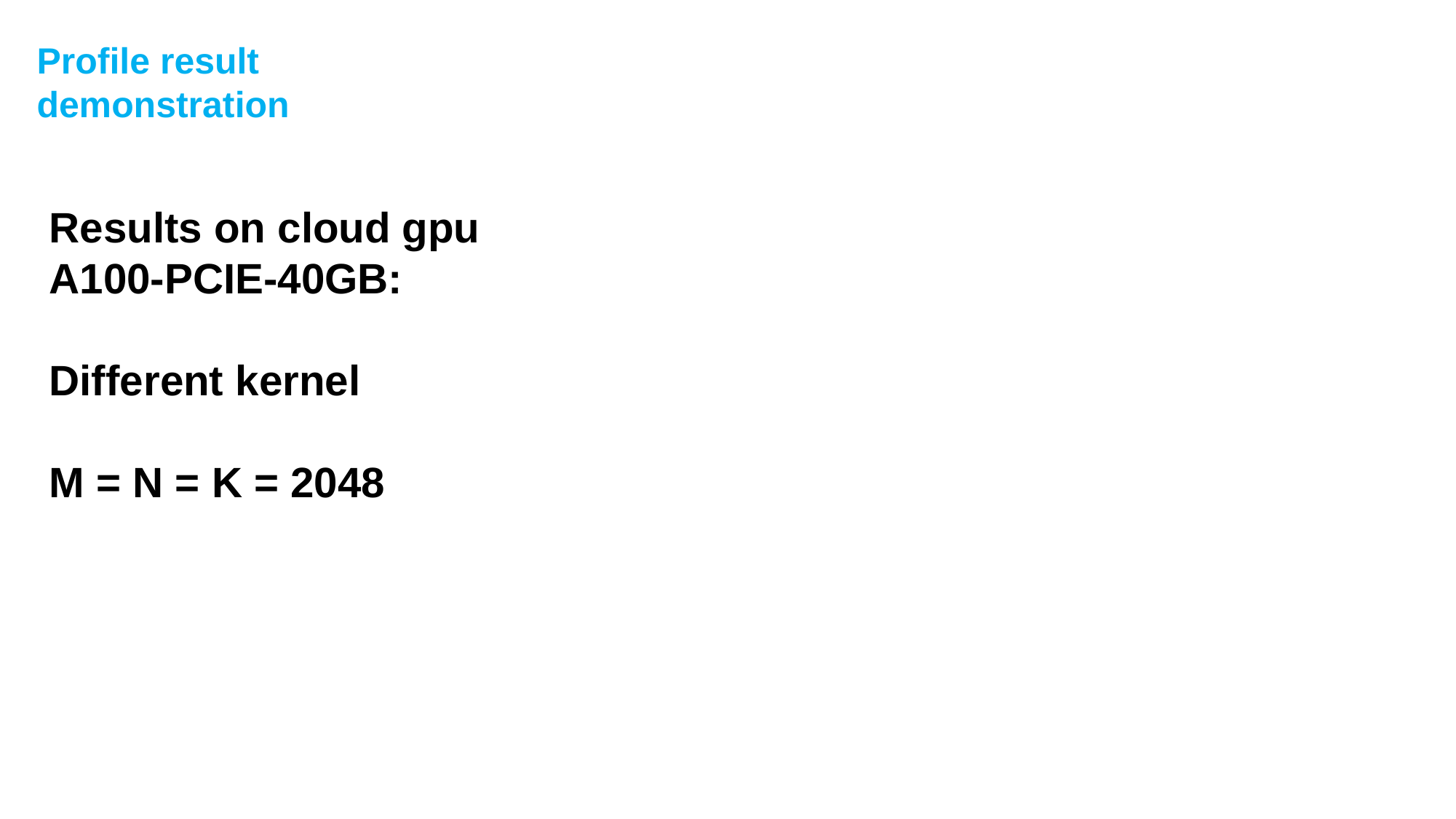

Profile result demonstration
Results on cloud gpu A100-PCIE-40GB:

Different kernel

M = N = K = 2048